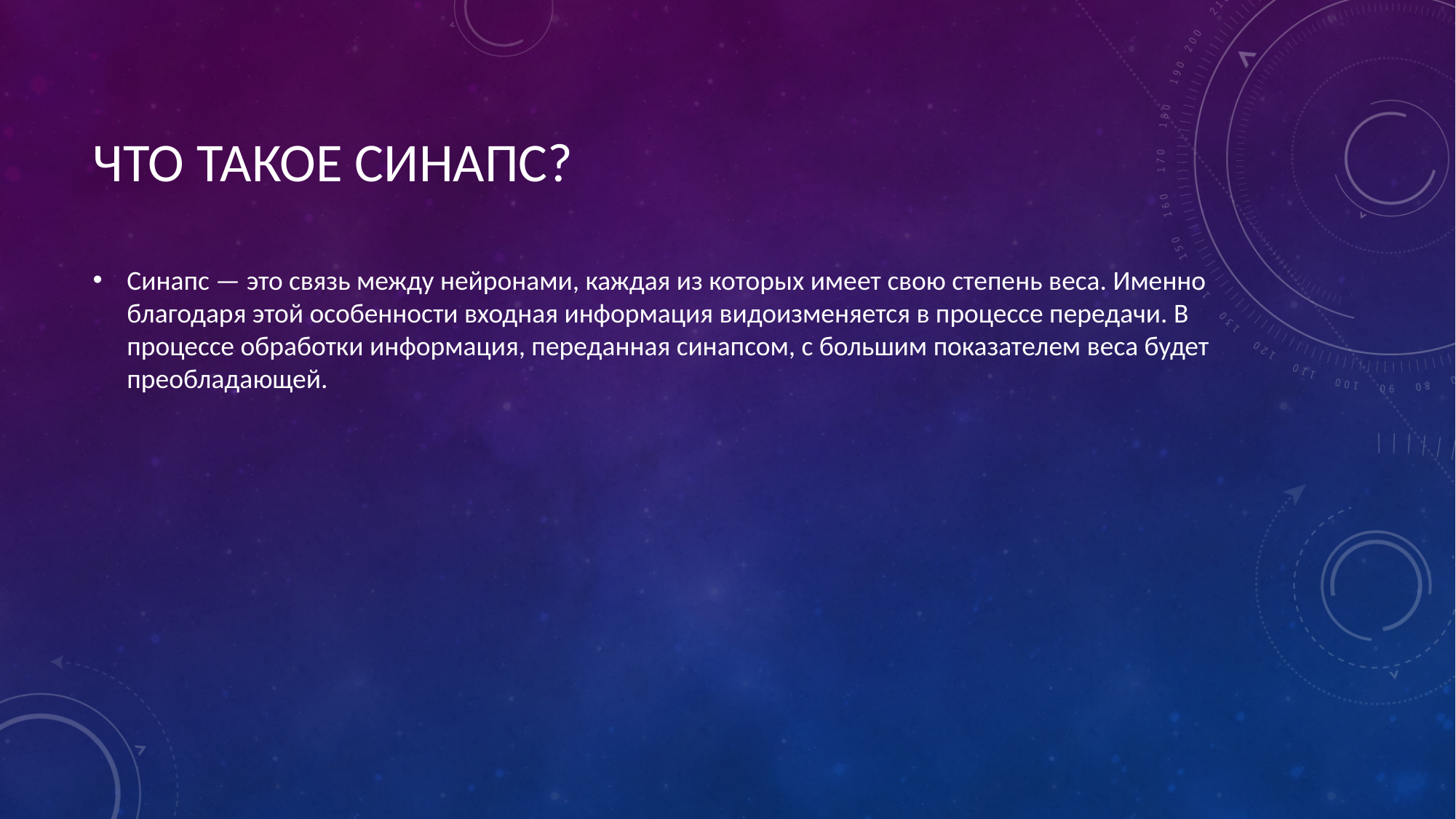

# Что такое синапс?
Синапс — это связь между нейронами, каждая из которых имеет свою степень веса. Именно благодаря этой особенности входная информация видоизменяется в процессе передачи. В процессе обработки информация, переданная синапсом, с большим показателем веса будет преобладающей.